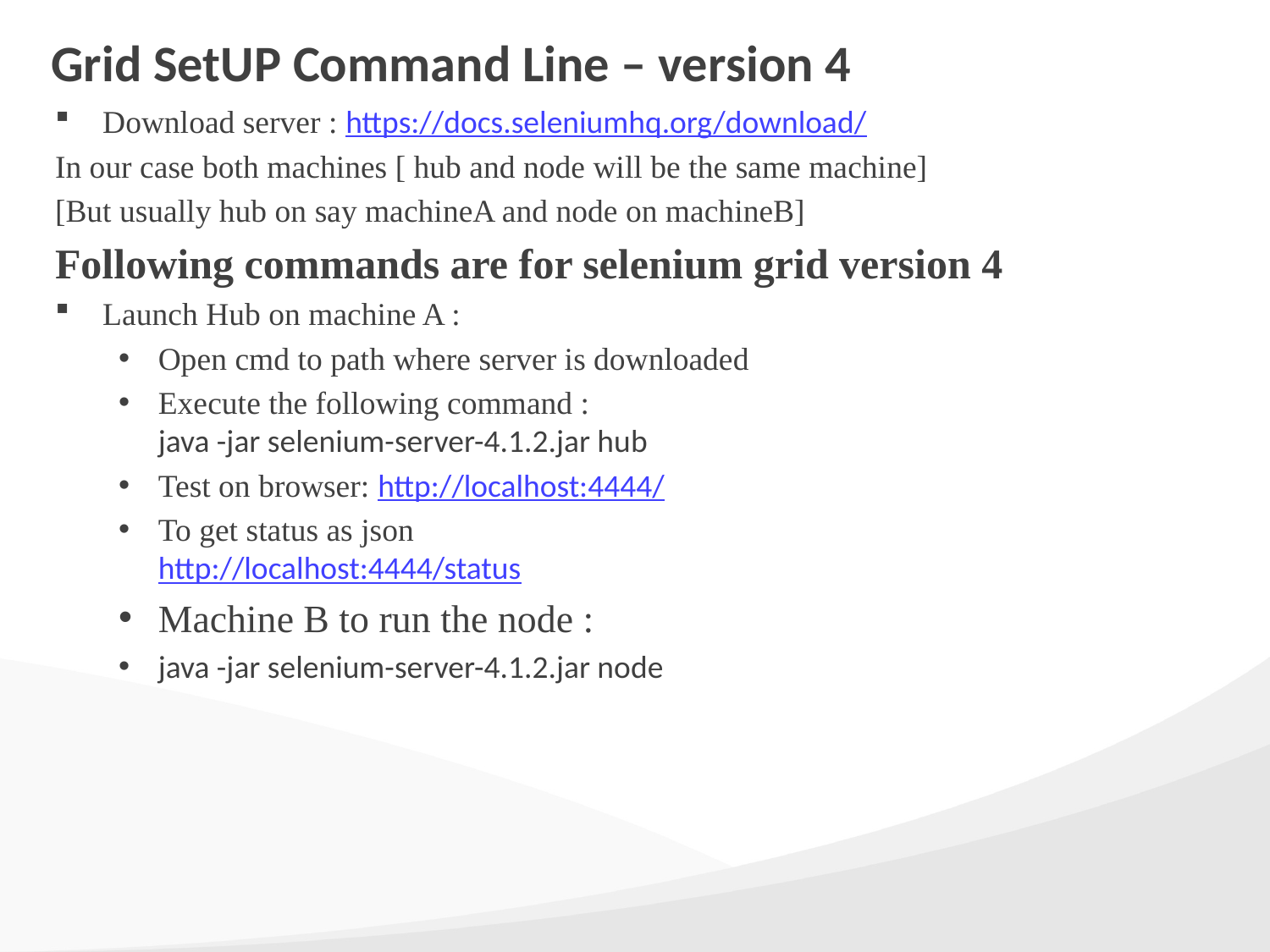

# Grid SetUP Command Line – version 4
Download server : https://docs.seleniumhq.org/download/
In our case both machines [ hub and node will be the same machine]
[But usually hub on say machineA and node on machineB]
Following commands are for selenium grid version 4
Launch Hub on machine A :
Open cmd to path where server is downloaded
Execute the following command :
java -jar selenium-server-4.1.2.jar hub
Test on browser: http://localhost:4444/
To get status as json
http://localhost:4444/status
Machine B to run the node :
java -jar selenium-server-4.1.2.jar node